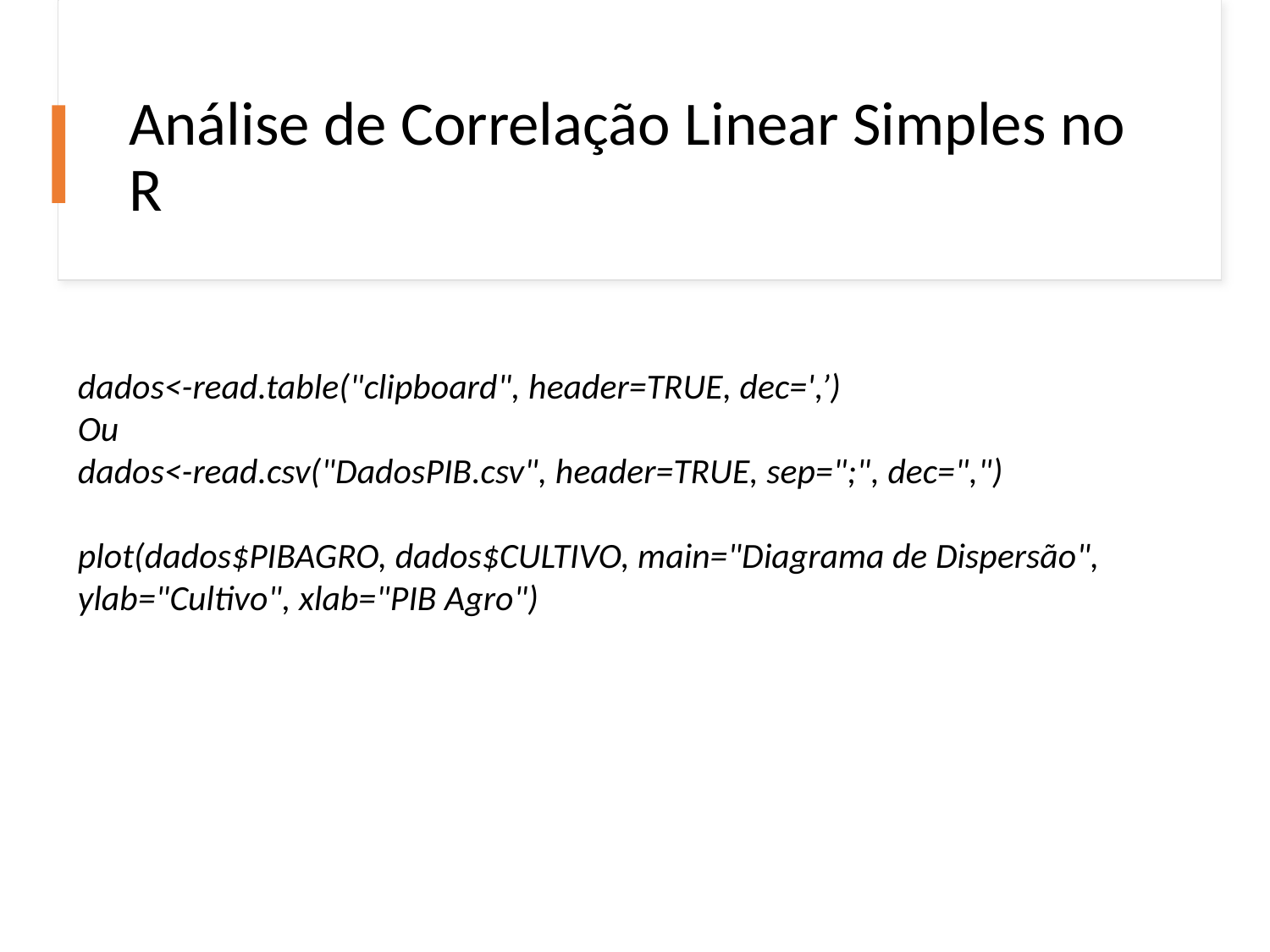

# Análise de Correlação Linear Simples no R

dados<-read.table("clipboard", header=TRUE, dec=',’)
Ou
dados<-read.csv("DadosPIB.csv", header=TRUE, sep=";", dec=",")

plot(dados$PIBAGRO, dados$CULTIVO, main="Diagrama de Dispersão", ylab="Cultivo", xlab="PIB Agro")